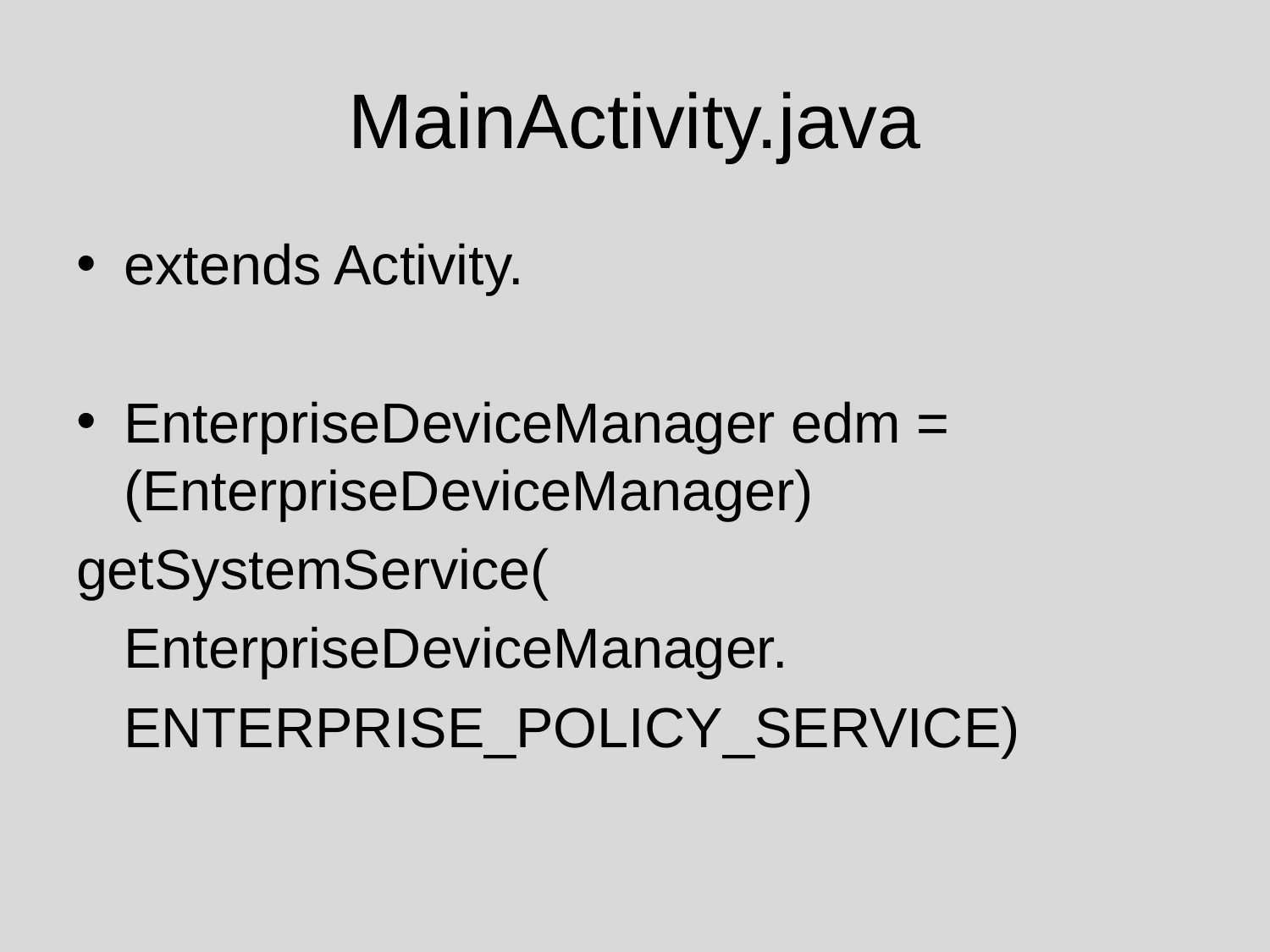

# MainActivity.java
extends Activity.

EnterpriseDeviceManager edm = (EnterpriseDeviceManager)
getSystemService(
	EnterpriseDeviceManager.
	ENTERPRISE_POLICY_SERVICE)